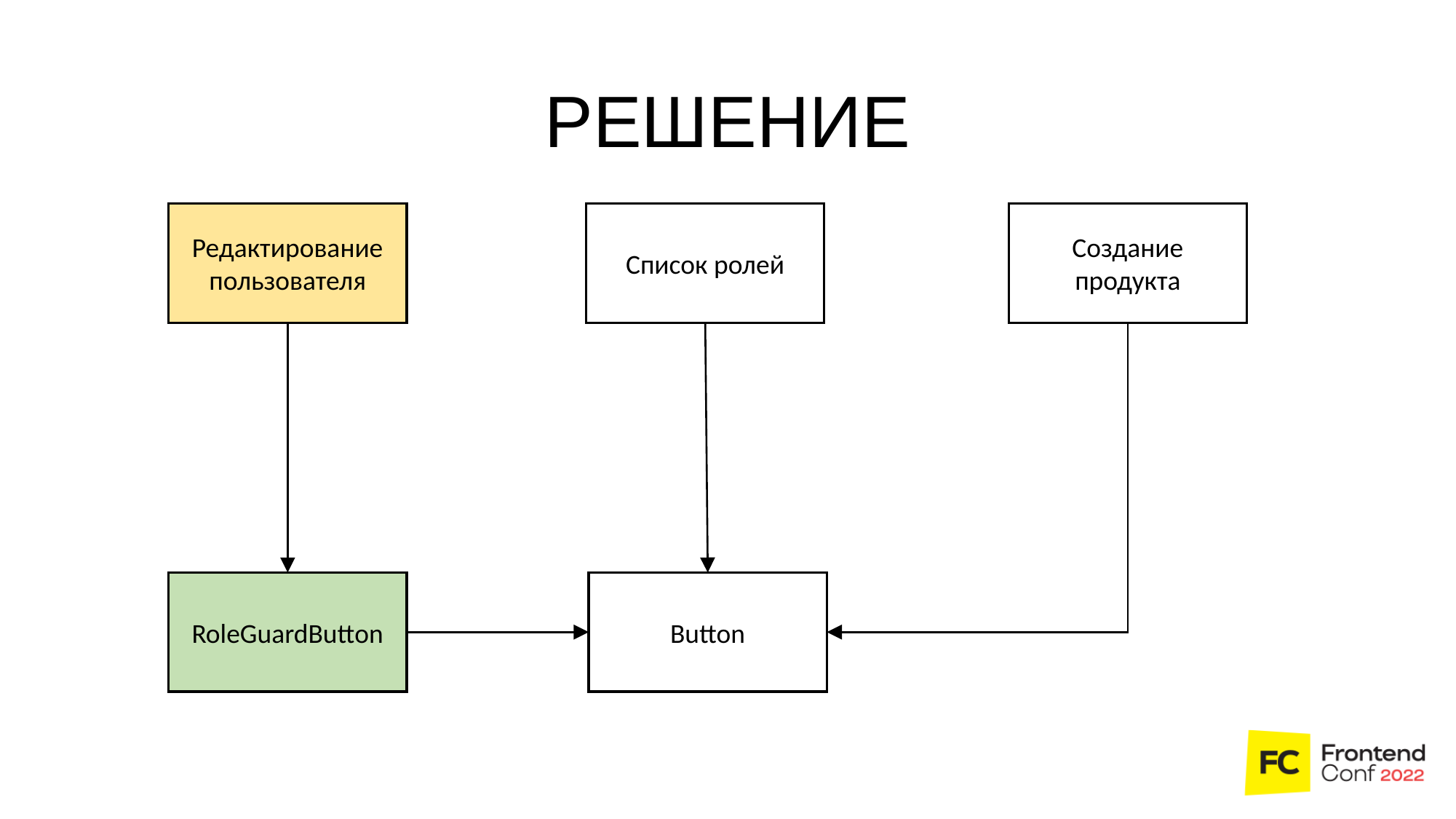

РЕШЕНИЕ
Редактирование пользователя
Список ролей
Создание продукта
RoleGuardButton
Button